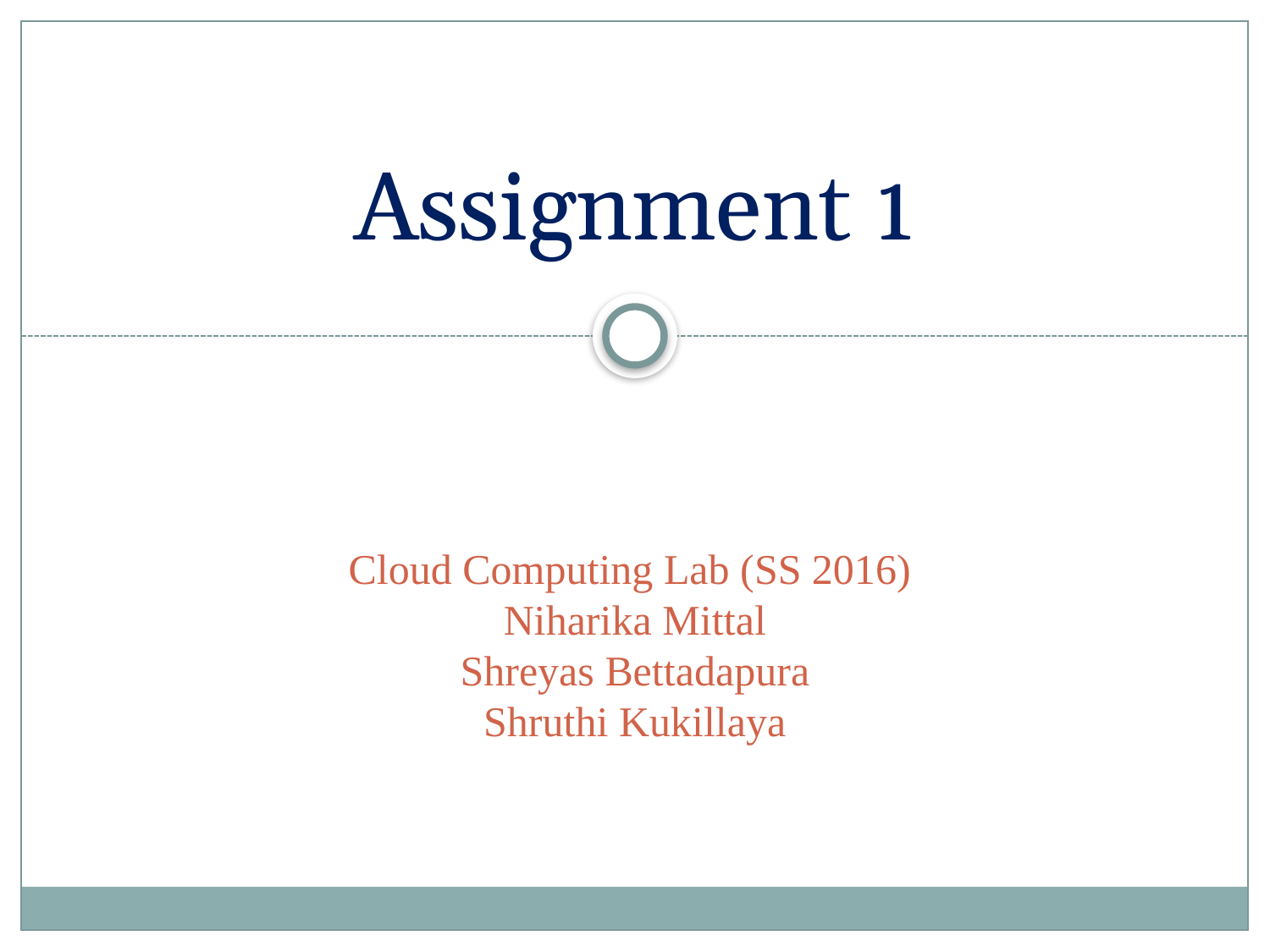

Assignment 1
# Cloud Computing Lab (SS 2016) Niharika Mittal Shreyas Bettadapura Shruthi Kukillaya